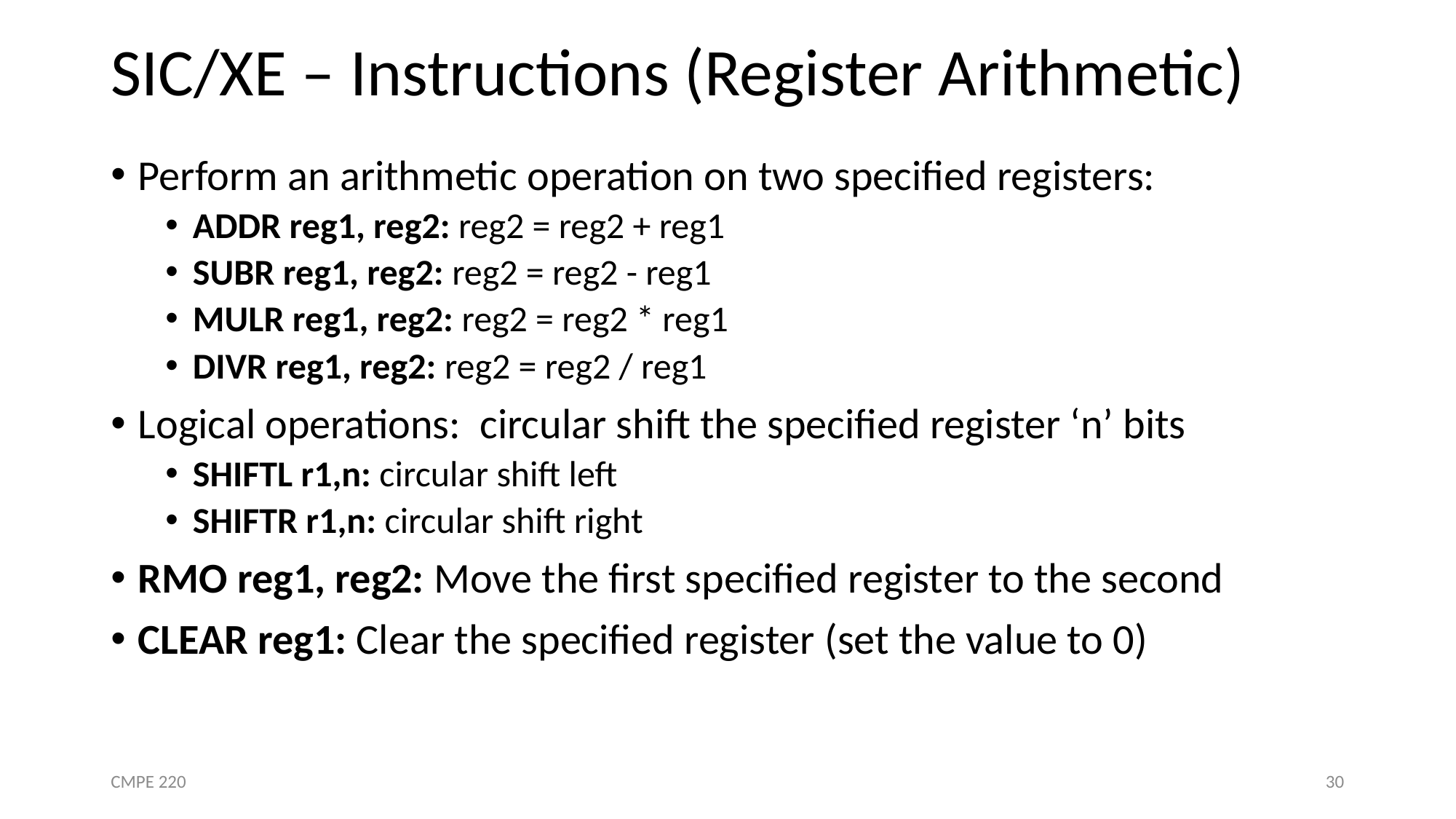

# SIC/XE – Instructions (Register Arithmetic)
Perform an arithmetic operation on two specified registers:
ADDR reg1, reg2: reg2 = reg2 + reg1
SUBR reg1, reg2: reg2 = reg2 - reg1
MULR reg1, reg2: reg2 = reg2 * reg1
DIVR reg1, reg2: reg2 = reg2 / reg1
Logical operations:  circular shift the specified register ‘n’ bits
SHIFTL r1,n: circular shift left
SHIFTR r1,n: circular shift right
RMO reg1, reg2: Move the first specified register to the second
CLEAR reg1: Clear the specified register (set the value to 0)

CMPE 220
30